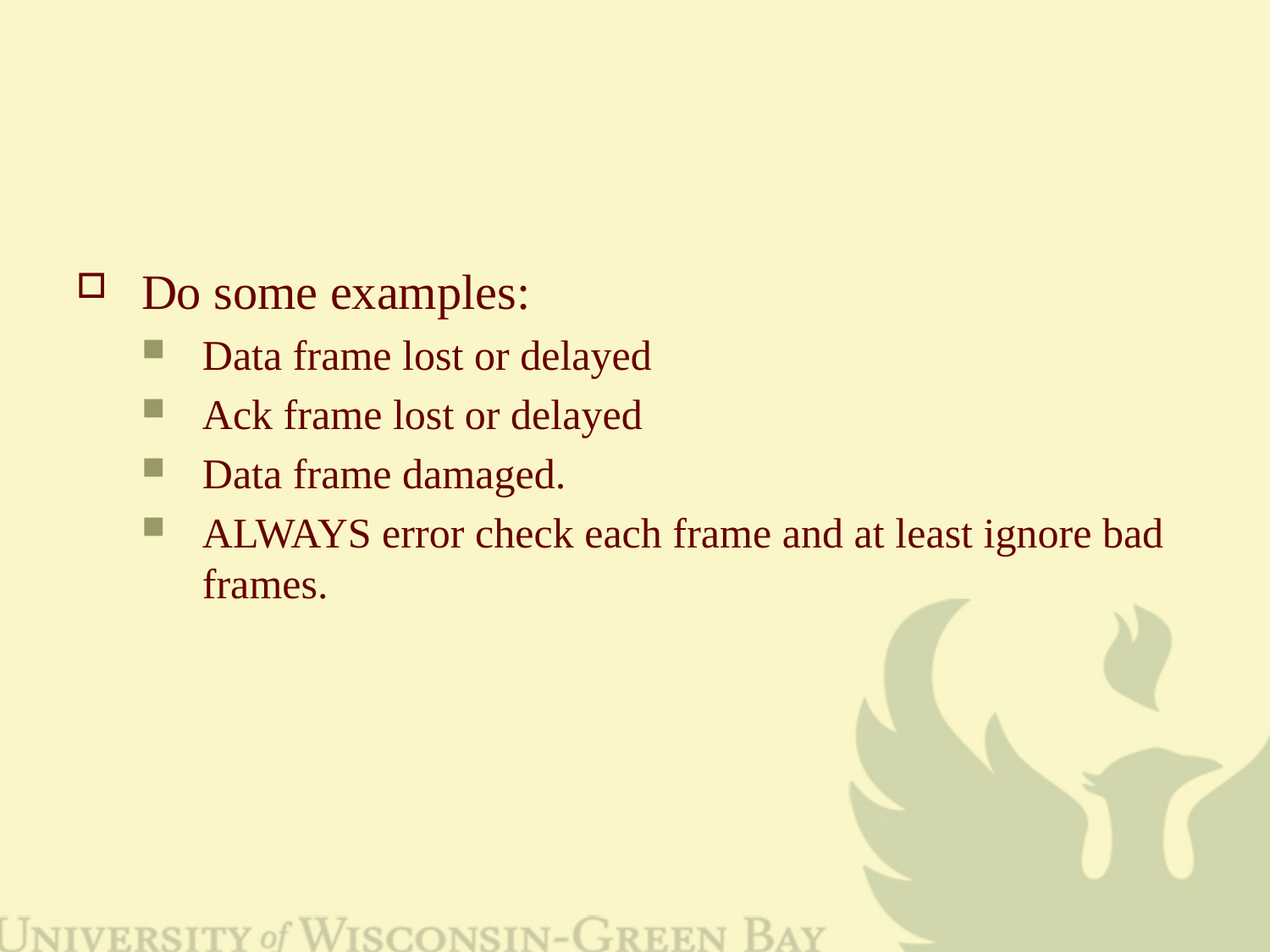

#
Do some examples:
Data frame lost or delayed
Ack frame lost or delayed
Data frame damaged.
ALWAYS error check each frame and at least ignore bad frames.